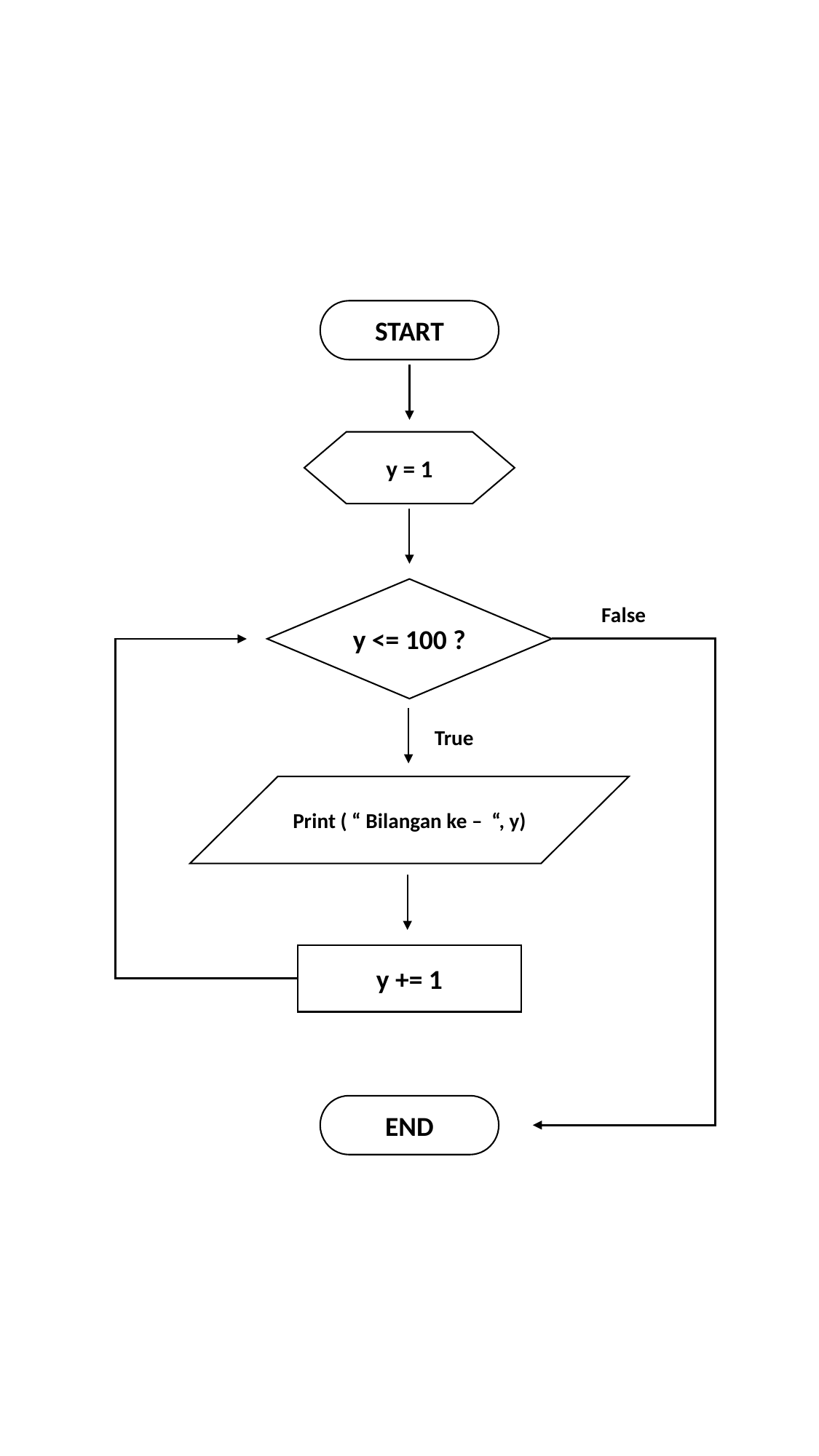

START
y = 1
y <= 100 ?
False
True
Print ( “ Bilangan ke –  “, y)
y += 1
END